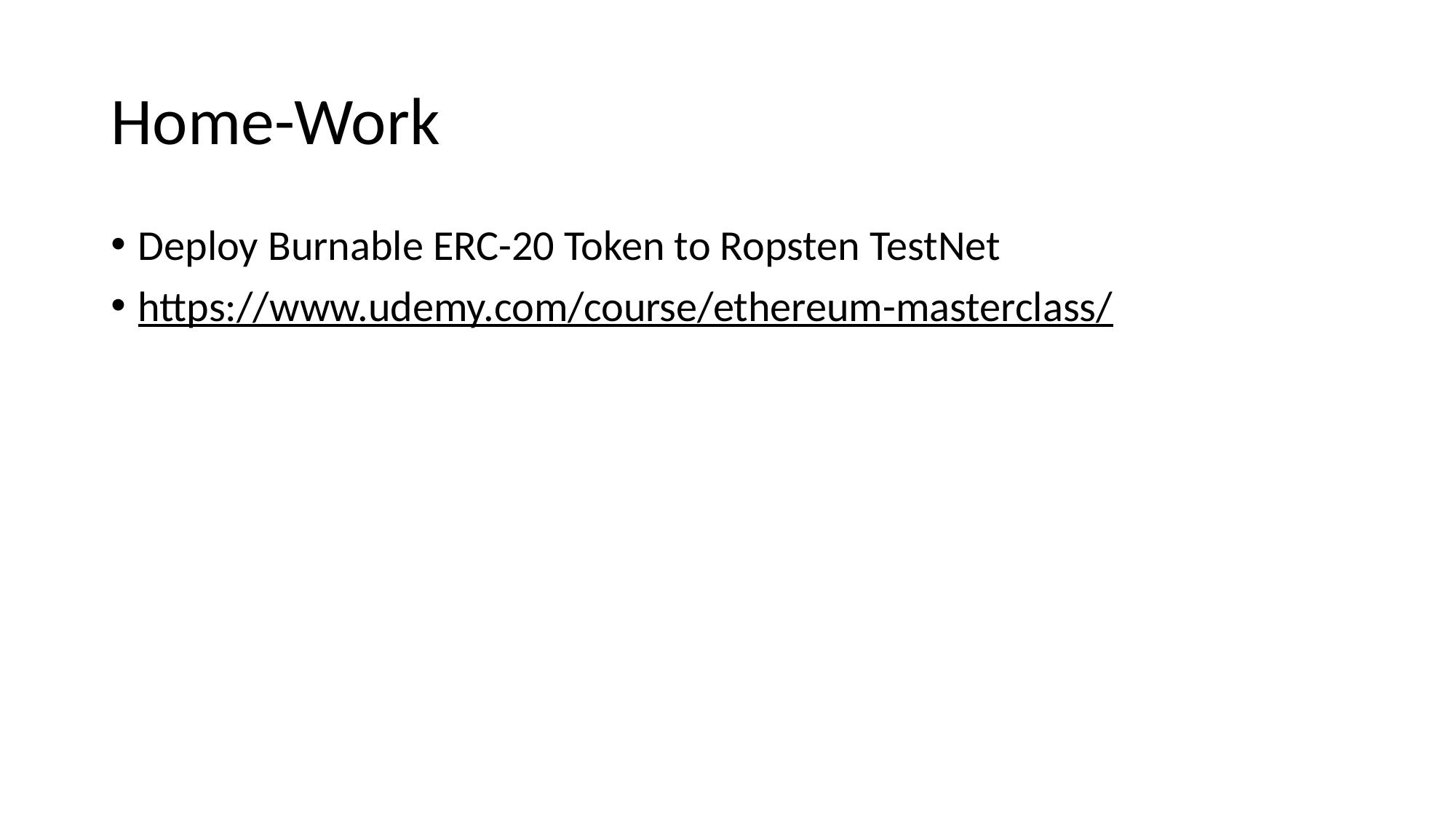

# Home-Work
Deploy Burnable ERC-20 Token to Ropsten TestNet
https://www.udemy.com/course/ethereum-masterclass/